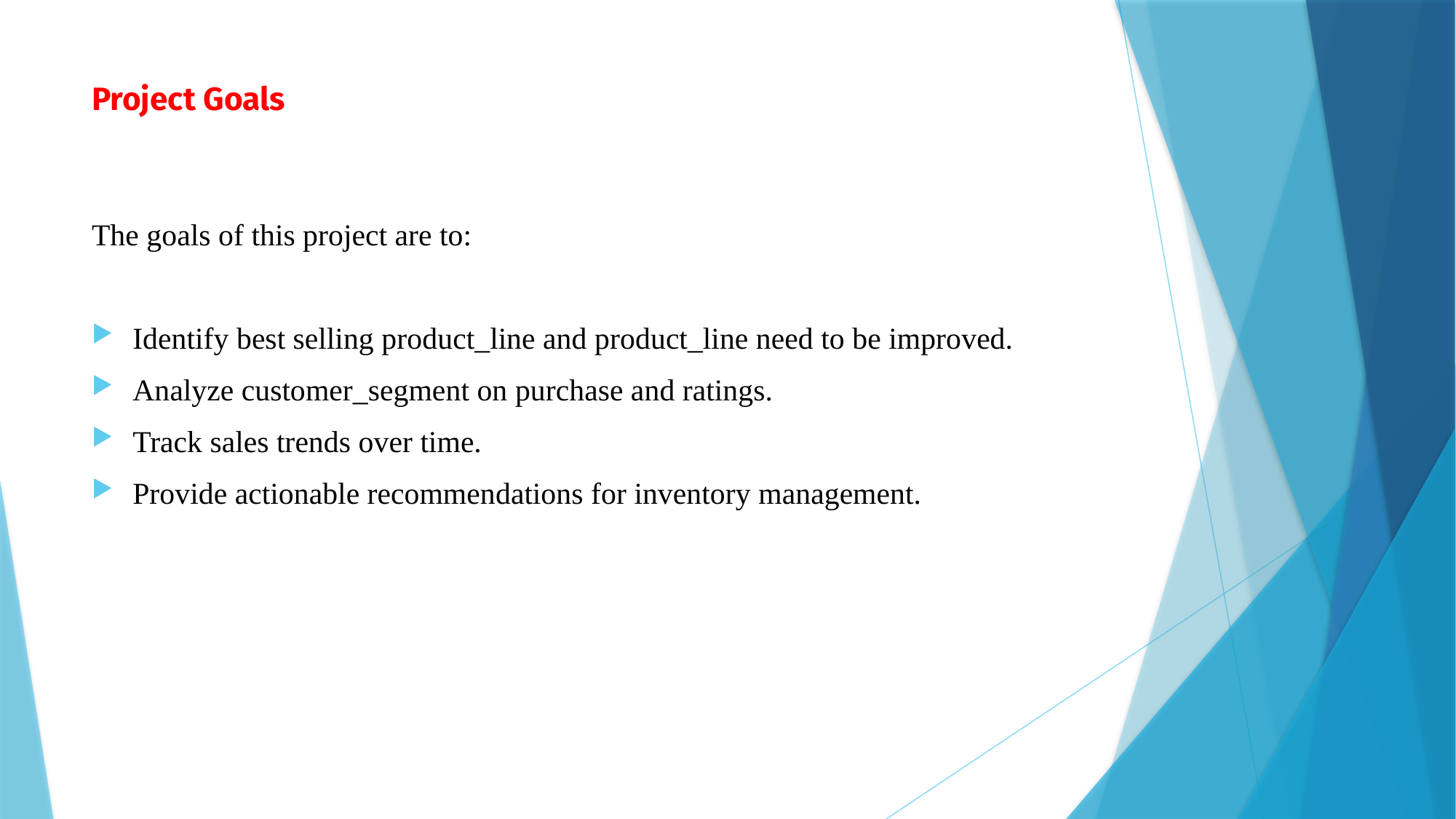

# Project Goals

The goals of this project are to:

Identify best selling product_line and product_line need to be improved.
Analyze customer_segment on purchase and ratings.
Track sales trends over time.
Provide actionable recommendations for inventory management.